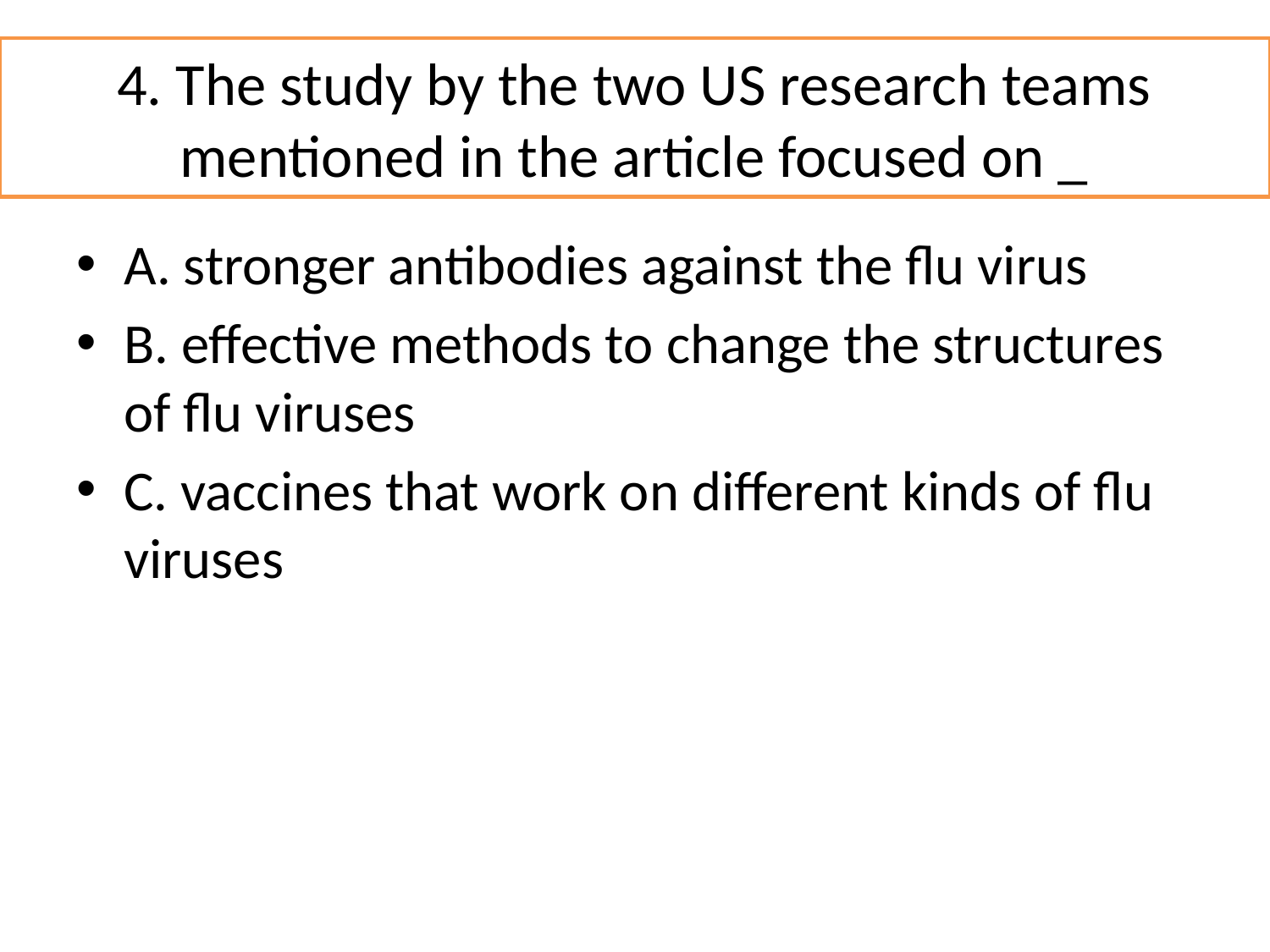

# 4. The study by the two US research teams mentioned in the article focused on _
A. stronger antibodies against the flu virus
B. effective methods to change the structures of flu viruses
C. vaccines that work on different kinds of flu viruses